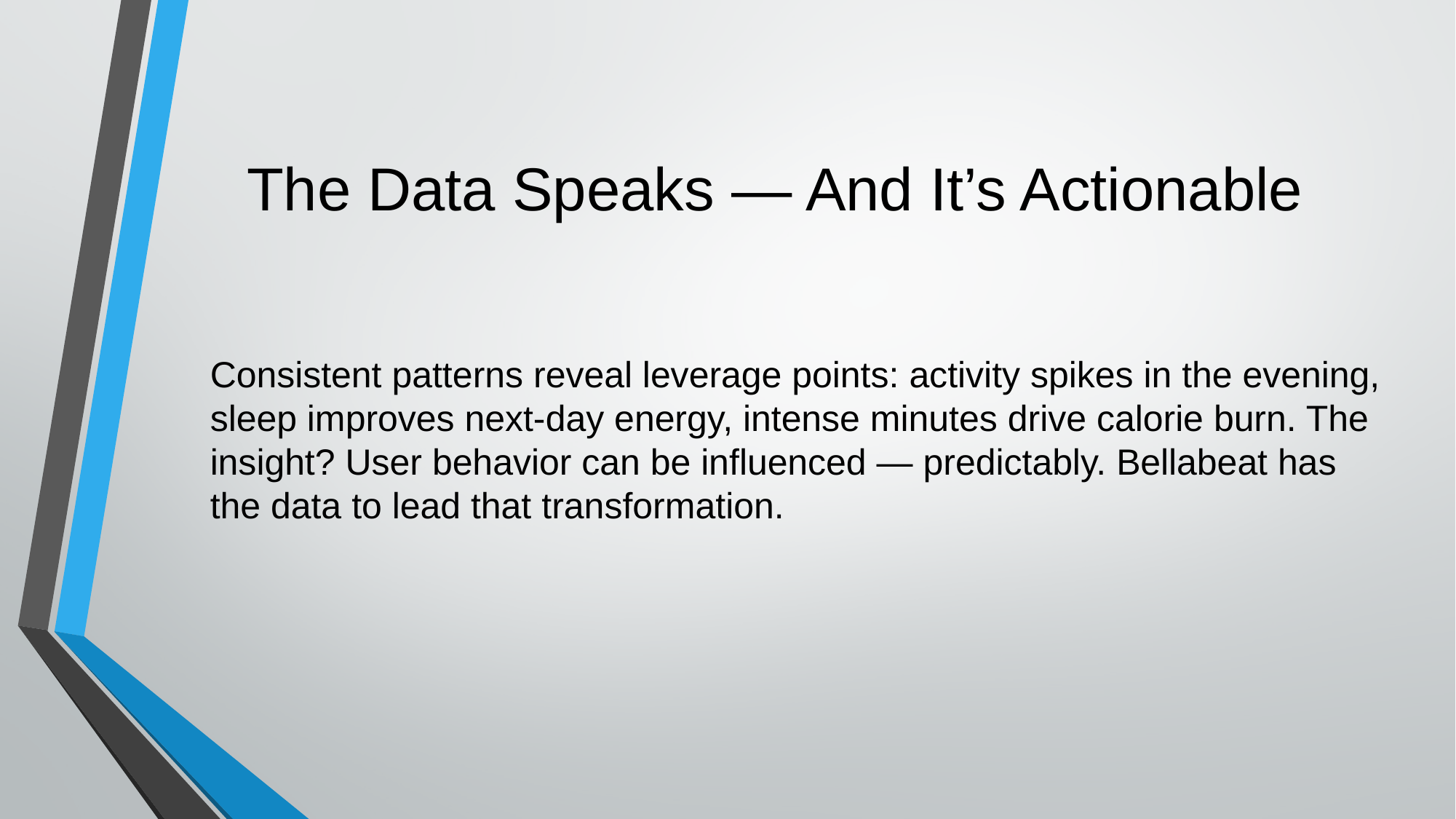

# The Data Speaks — And It’s Actionable
Consistent patterns reveal leverage points: activity spikes in the evening, sleep improves next-day energy, intense minutes drive calorie burn. The insight? User behavior can be influenced — predictably. Bellabeat has the data to lead that transformation.